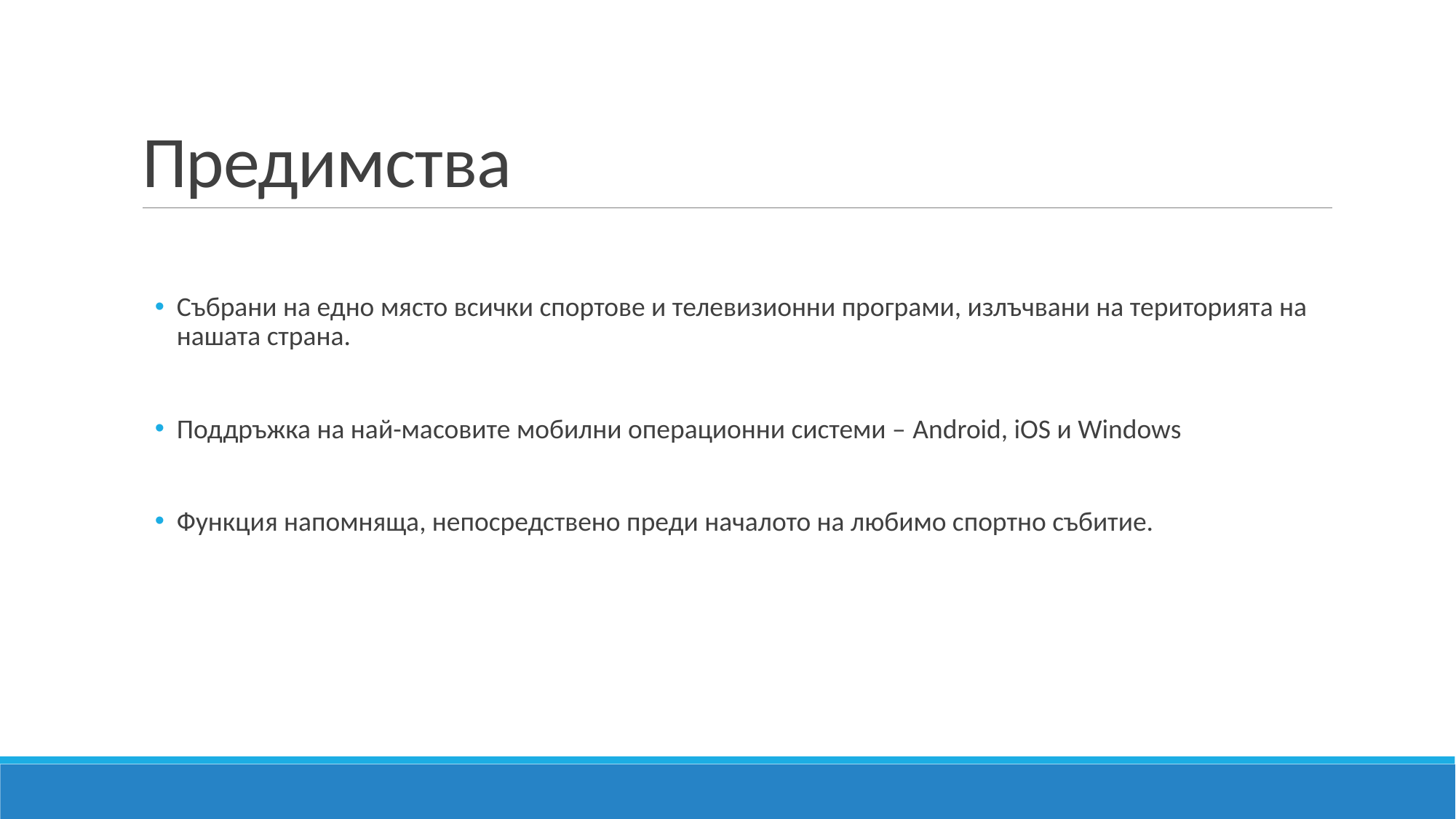

# Предимства
Събрани на едно място всички спортове и телевизионни програми, излъчвани на територията на нашата страна.

Поддръжка на най-масовите мобилни операционни системи – Android, iOS и Windows

Функция напомняща, непосредствено преди началото на любимо спортно събитие.